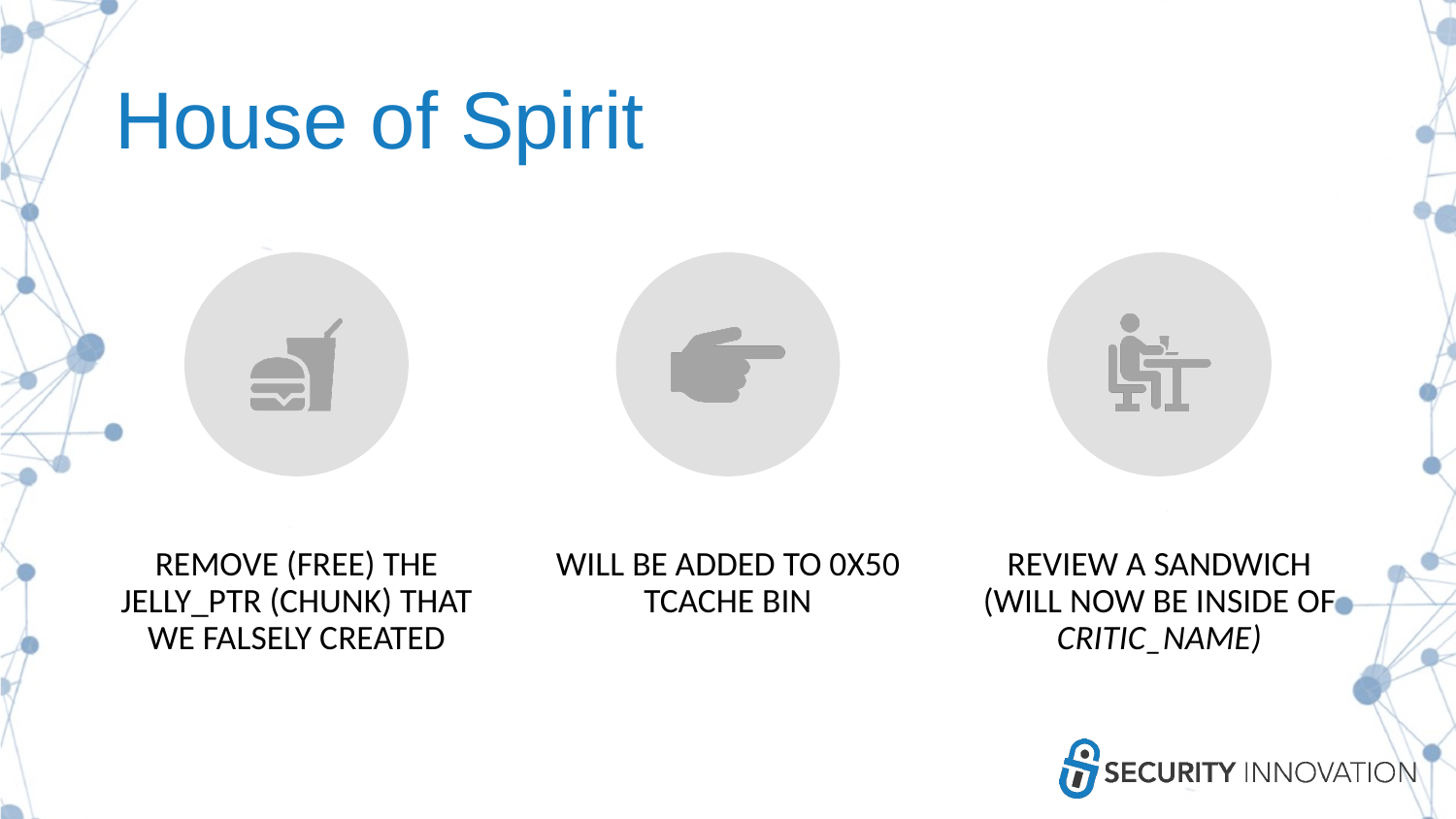

# House of Spirit
Remove (free) the jelly_ptr (chunk) that we falsely created
Will be added to 0x50 tcache bin
Review a sandwich (will now be inside of critic_name)